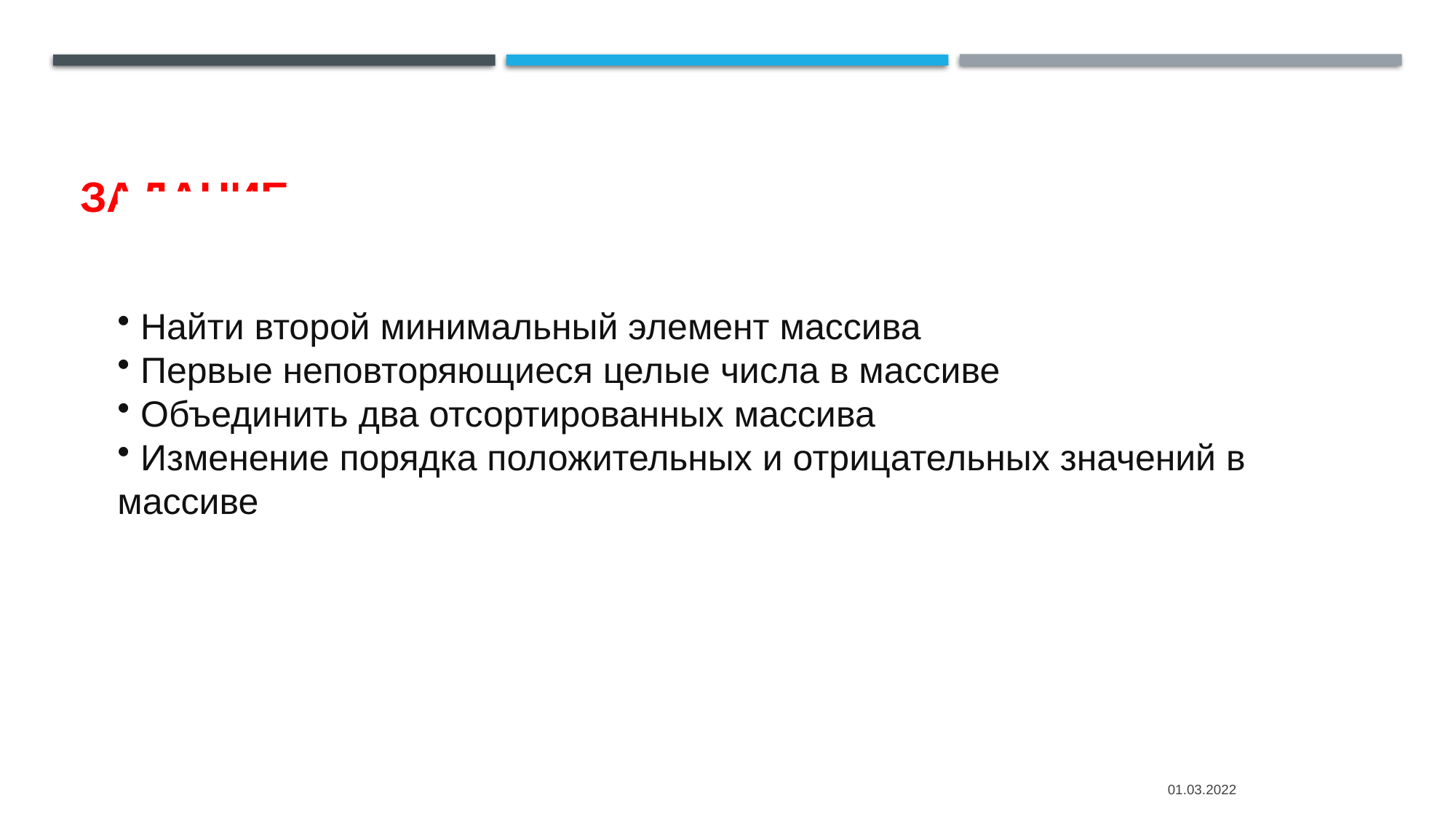

# Задание

 Найти второй минимальный элемент массива
 Первые неповторяющиеся целые числа в массиве
 Объединить два отсортированных массива
 Изменение порядка положительных и отрицательных значений в массиве
01.03.2022